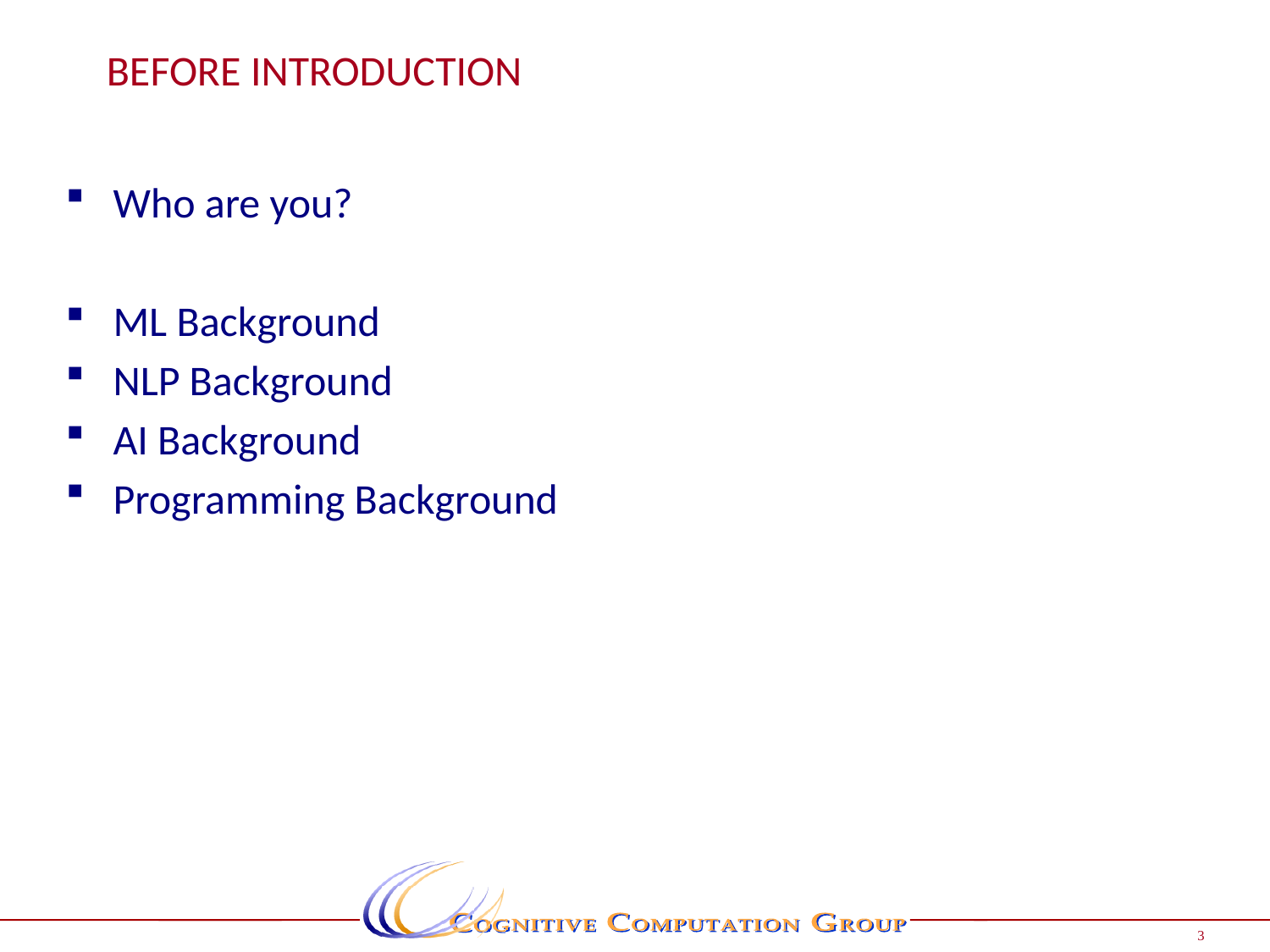

# Before Introduction
Who are you?

ML Background
NLP Background
AI Background
Programming Background